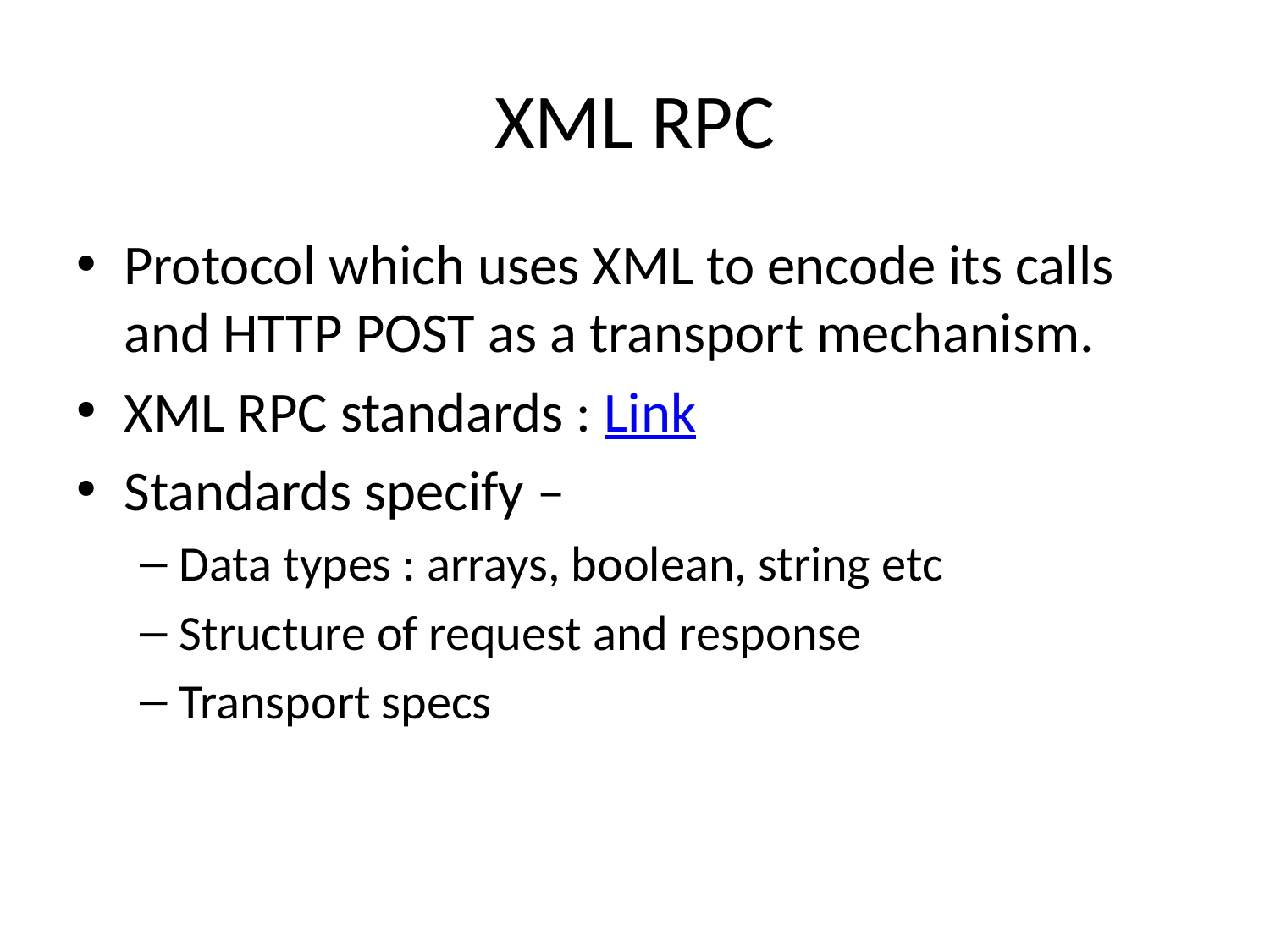

# XML RPC
Protocol which uses XML to encode its calls and HTTP POST as a transport mechanism.
XML RPC standards : Link
Standards specify –
Data types : arrays, boolean, string etc
Structure of request and response
Transport specs